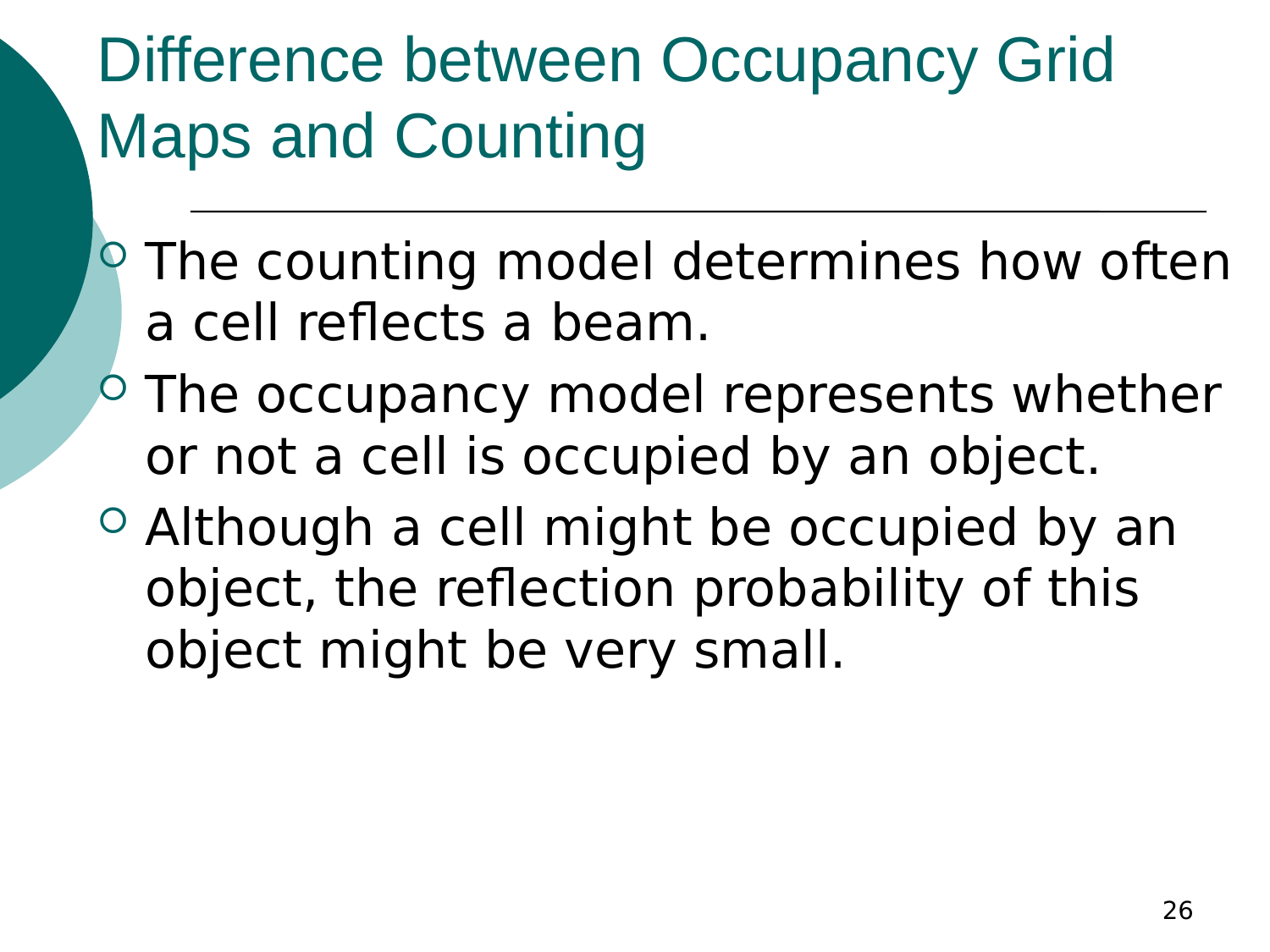

# Difference between Occupancy Grid Maps and Counting
The counting model determines how often a cell reflects a beam.
The occupancy model represents whether or not a cell is occupied by an object.
Although a cell might be occupied by an object, the reflection probability of this object might be very small.
26